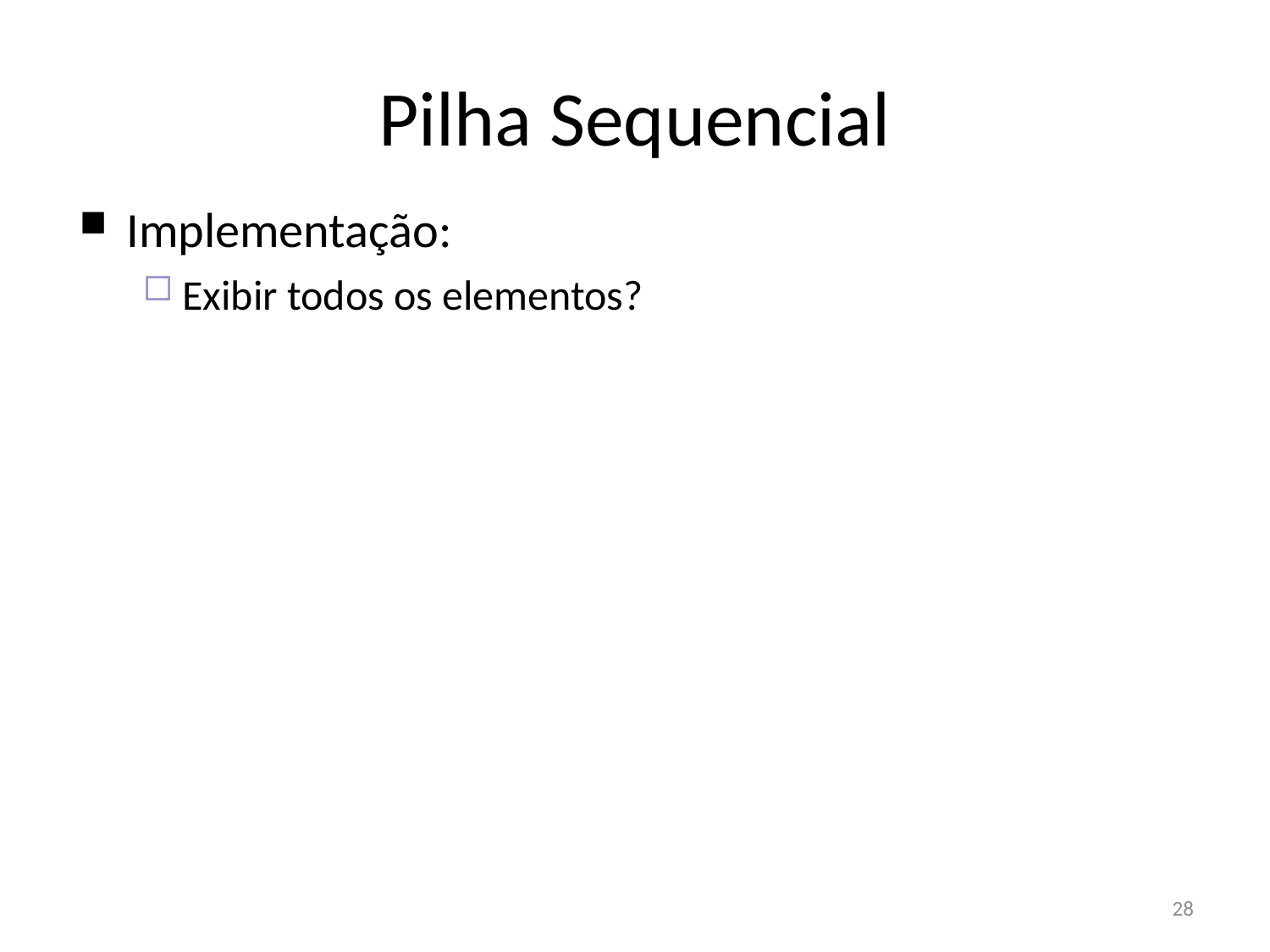

Pilha Sequencial
Implementação:
Exibir todos os elementos?
28